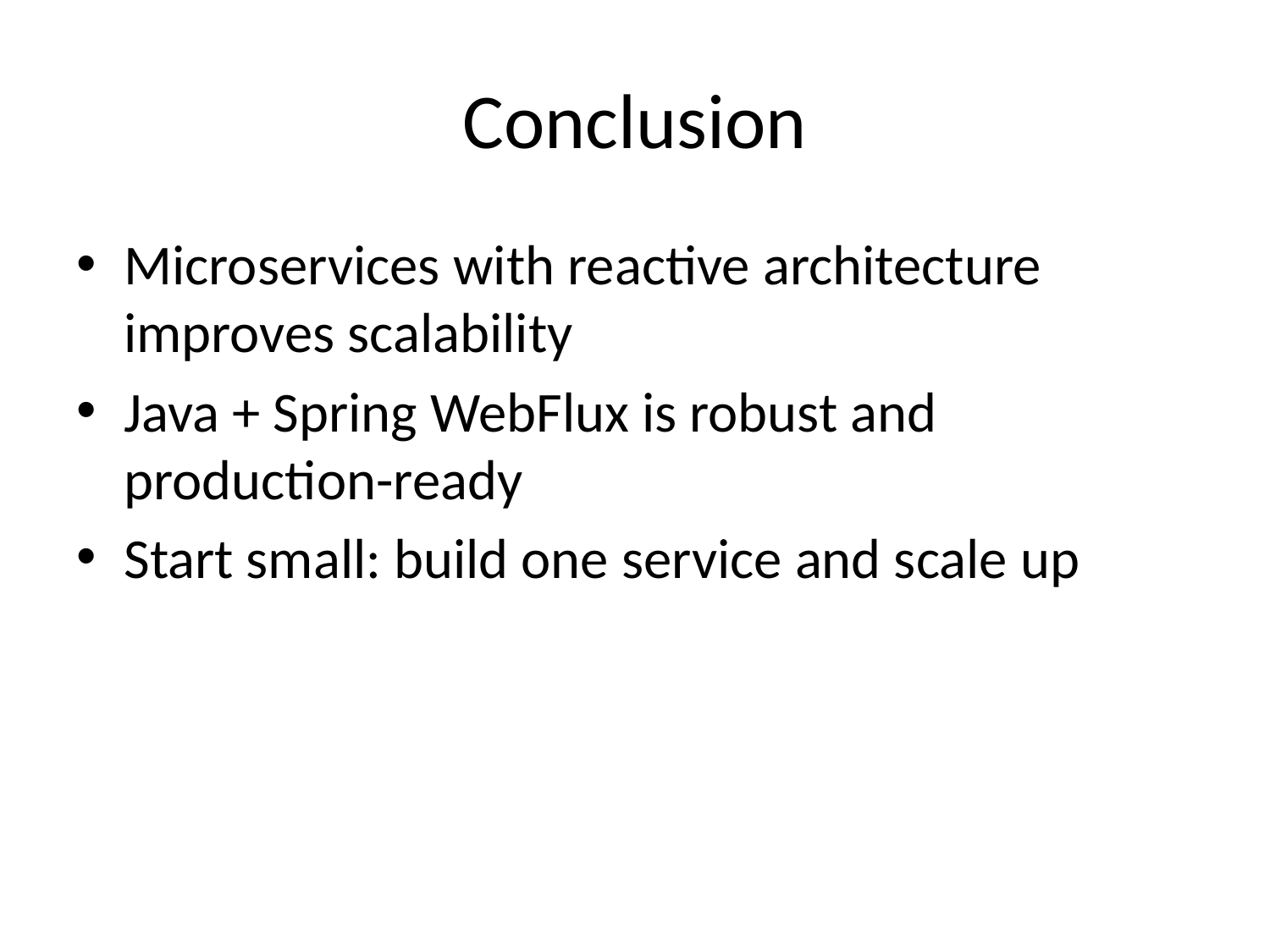

# Conclusion
Microservices with reactive architecture improves scalability
Java + Spring WebFlux is robust and production-ready
Start small: build one service and scale up